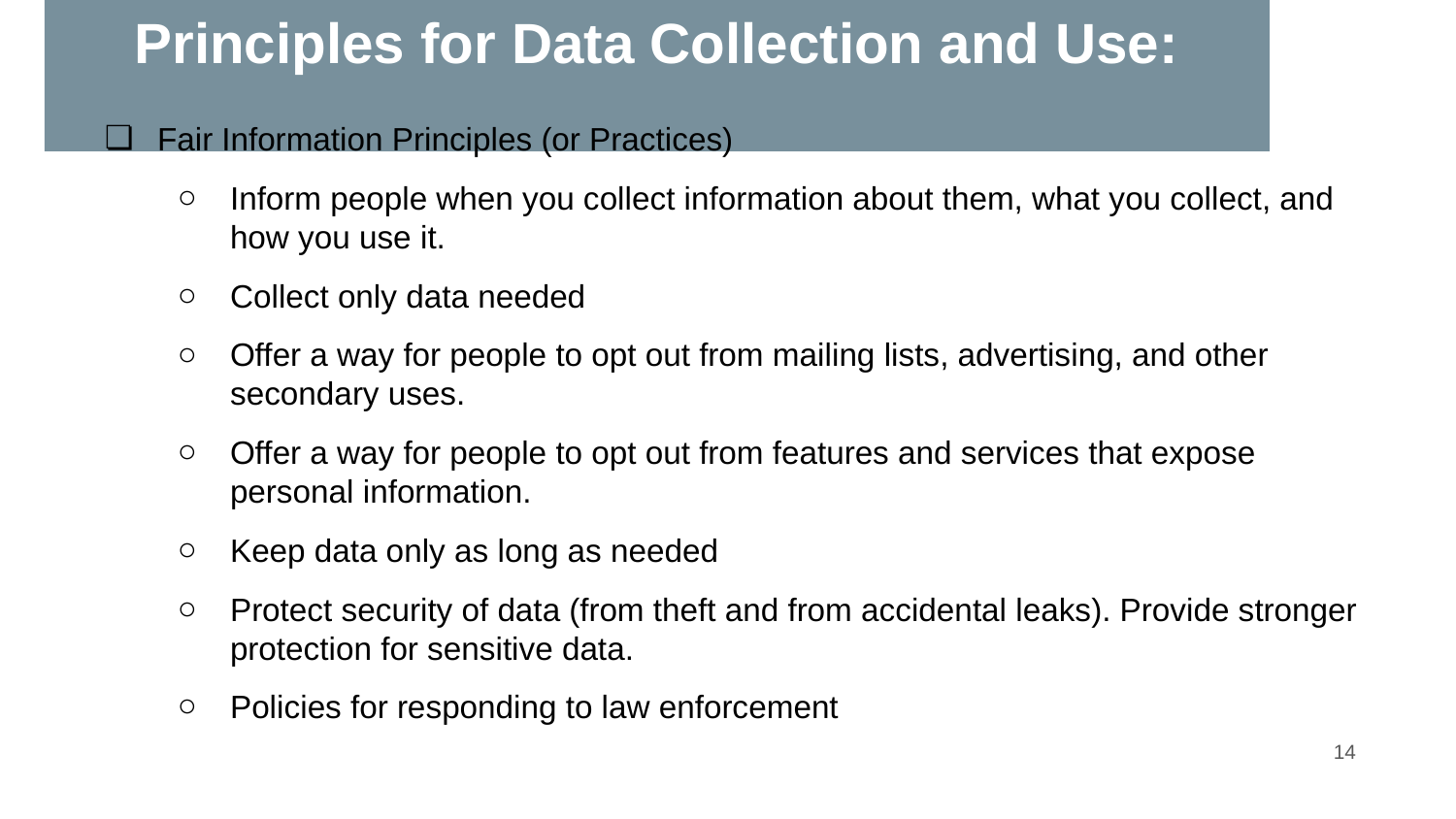

# Principles for Data Collection and Use:
Fair Information Principles (or Practices)
Inform people when you collect information about them, what you collect, and how you use it.
Collect only data needed
Offer a way for people to opt out from mailing lists, advertising, and other secondary uses.
Offer a way for people to opt out from features and services that expose personal information.
Keep data only as long as needed
Protect security of data (from theft and from accidental leaks). Provide stronger protection for sensitive data.
Policies for responding to law enforcement

14